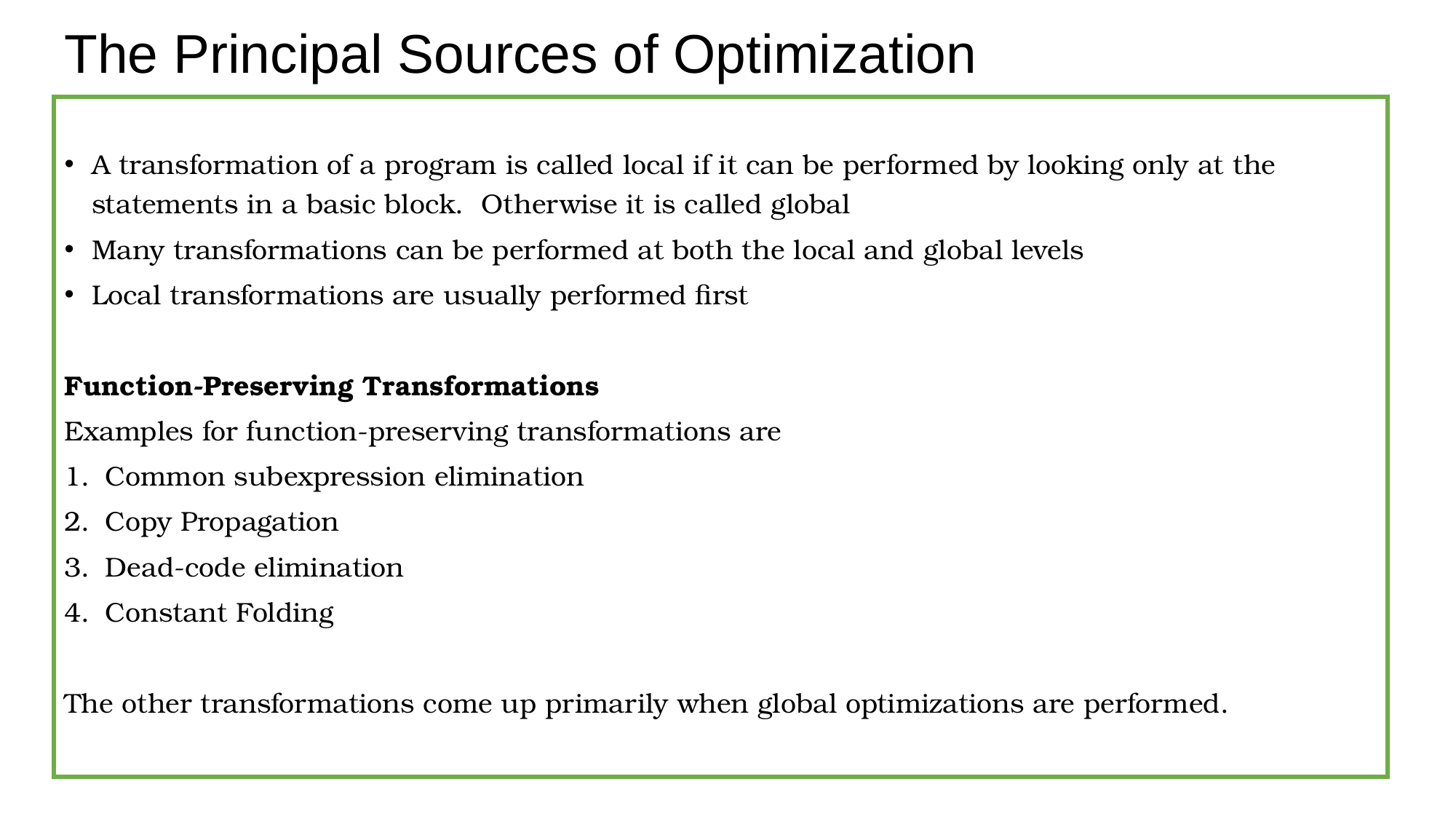

# The Principal Sources of Optimization

A transformation of a program is called local if it can be performed by looking only at the statements in a basic block.  Otherwise it is called global
Many transformations can be performed at both the local and global levels
Local transformations are usually performed first

Function-Preserving Transformations
Examples for function-preserving transformations are
Common subexpression elimination
Copy Propagation
Dead-code elimination
Constant Folding

The other transformations come up primarily when global optimizations are performed.